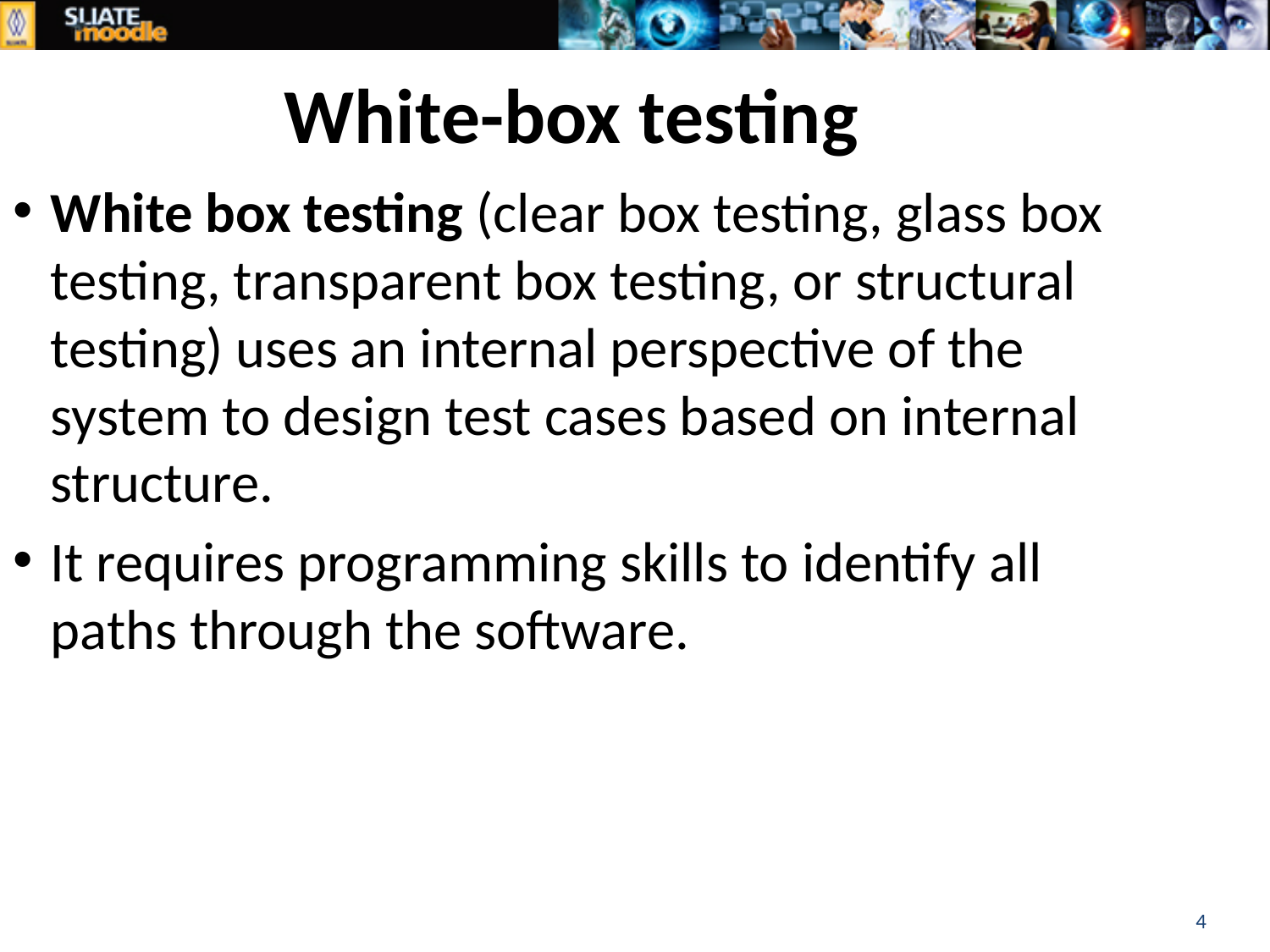

White-box testing
White box testing (clear box testing, glass box testing, transparent box testing, or structural testing) uses an internal perspective of the system to design test cases based on internal structure.
It requires programming skills to identify all paths through the software.

4